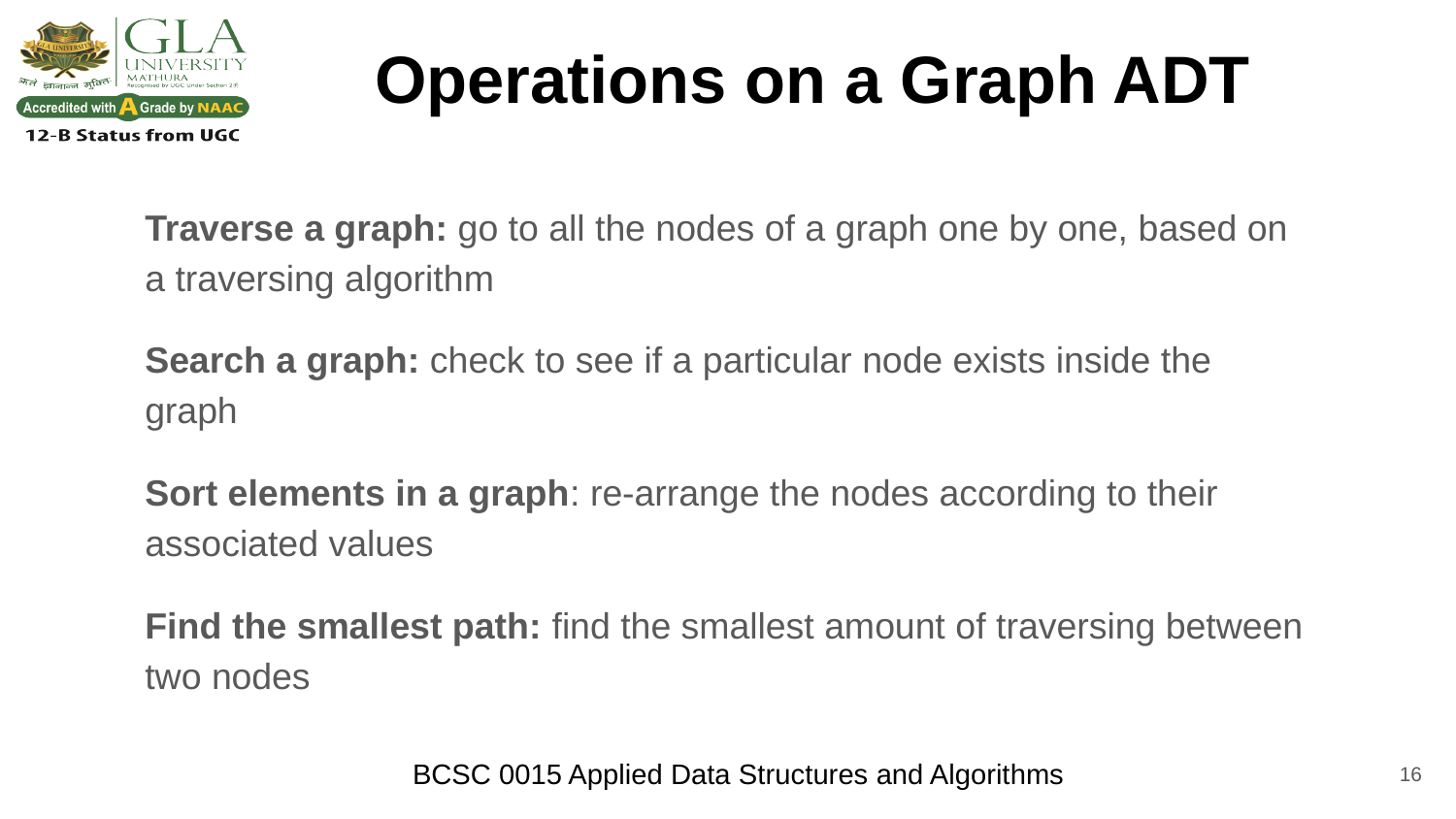

# Operations on a Graph ADT
Traverse a graph: go to all the nodes of a graph one by one, based on a traversing algorithm
Search a graph: check to see if a particular node exists inside the graph
Sort elements in a graph: re-arrange the nodes according to their associated values
Find the smallest path: find the smallest amount of traversing between two nodes
16